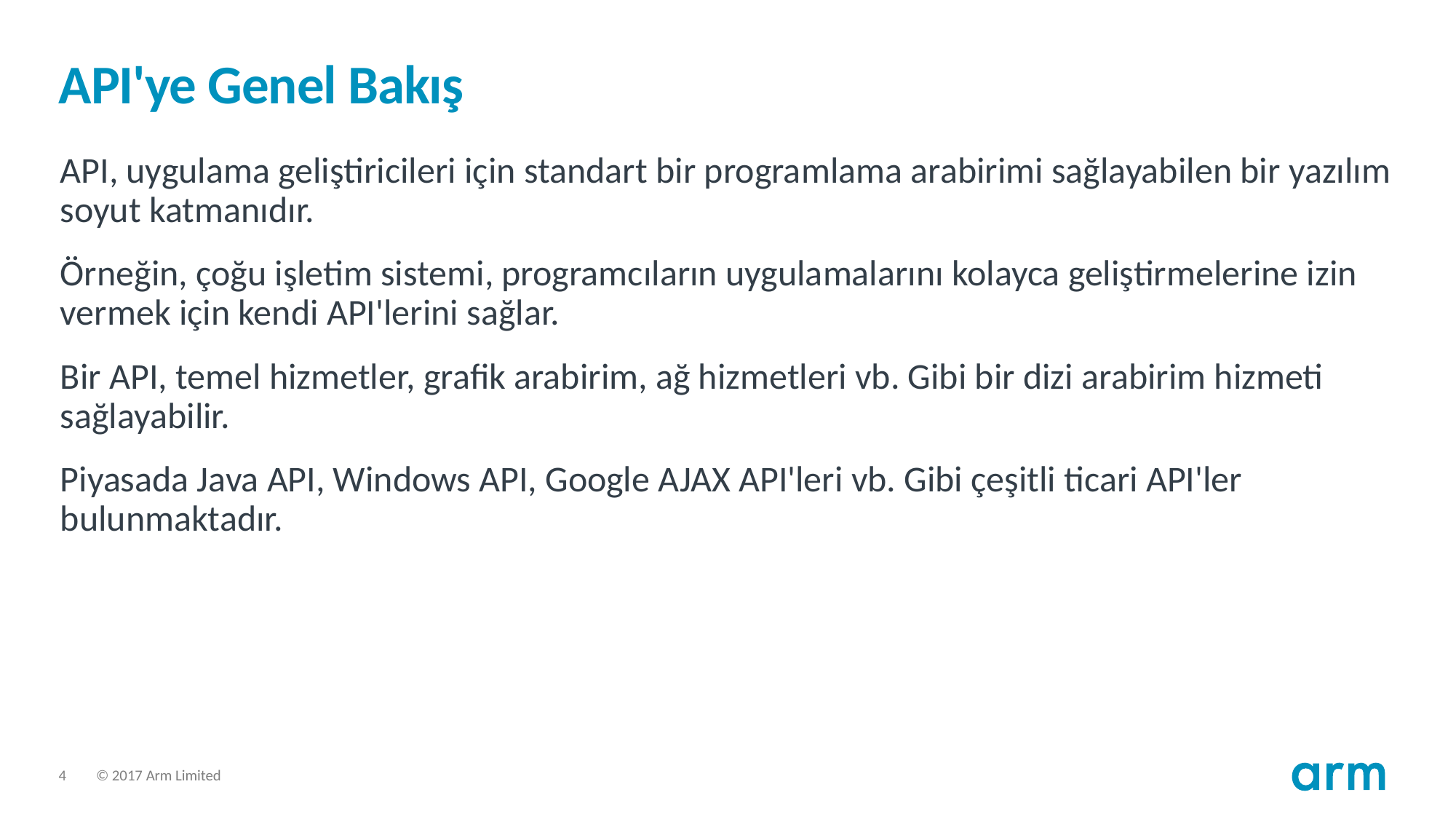

# API'ye Genel Bakış
API, uygulama geliştiricileri için standart bir programlama arabirimi sağlayabilen bir yazılım soyut katmanıdır.
Örneğin, çoğu işletim sistemi, programcıların uygulamalarını kolayca geliştirmelerine izin vermek için kendi API'lerini sağlar.
Bir API, temel hizmetler, grafik arabirim, ağ hizmetleri vb. Gibi bir dizi arabirim hizmeti sağlayabilir.
Piyasada Java API, Windows API, Google AJAX API'leri vb. Gibi çeşitli ticari API'ler bulunmaktadır.